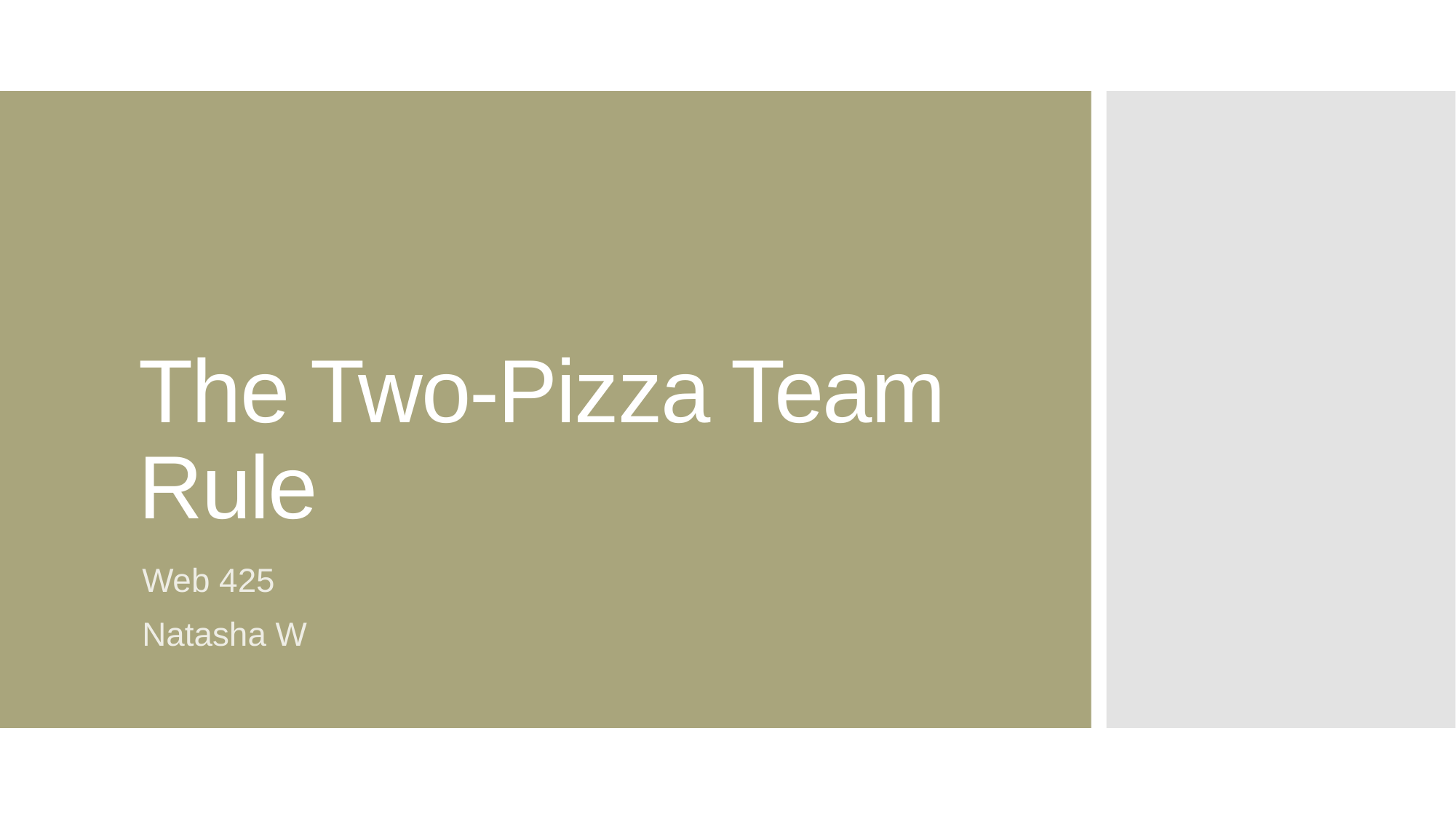

# The Two-Pizza Team Rule
Web 425
Natasha W